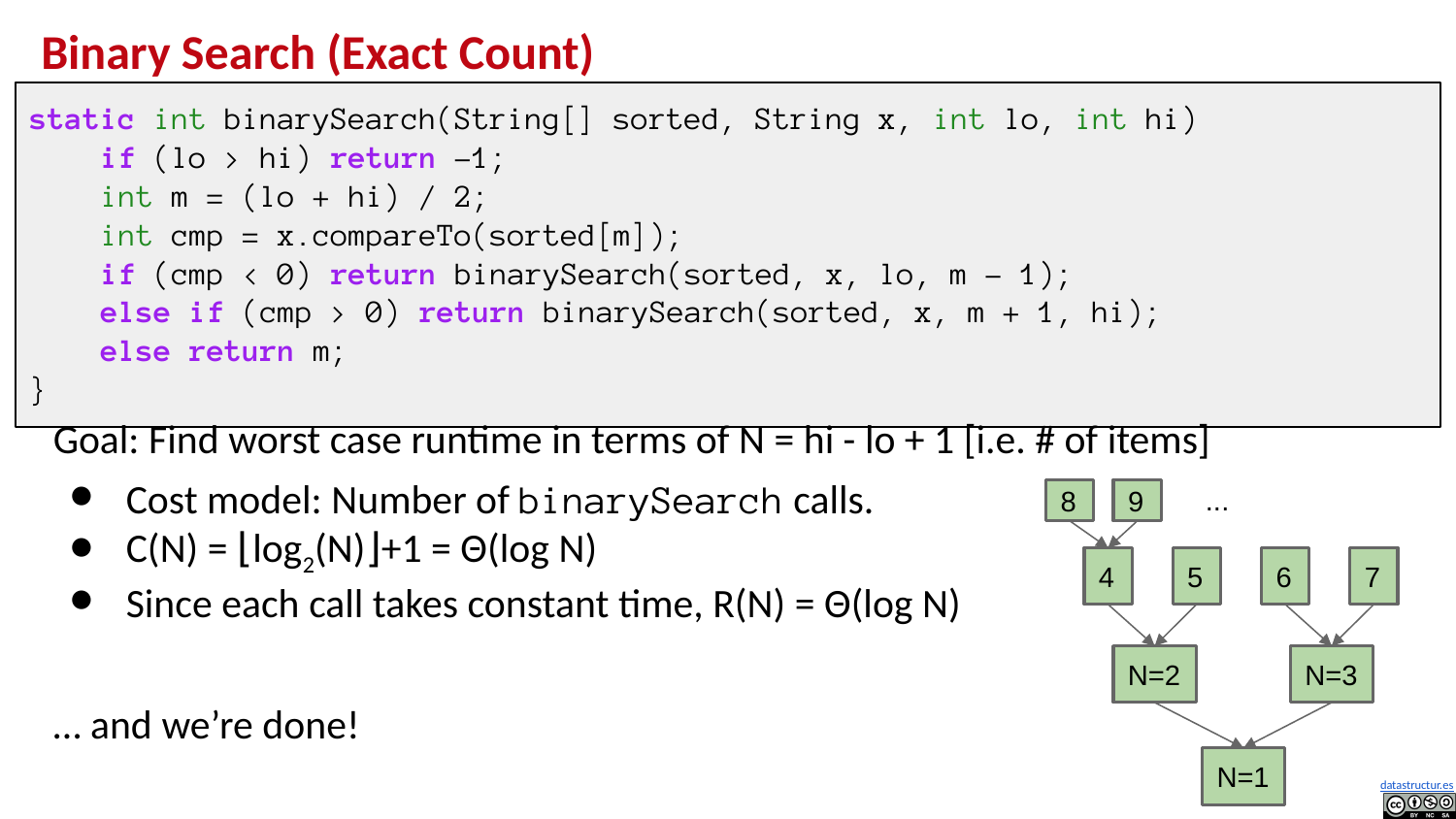

# Binary Search (Exact Count)
static int binarySearch(String[] sorted, String x, int lo, int hi)
    if (lo > hi) return -1;
    int m = (lo + hi) / 2;
    int cmp = x.compareTo(sorted[m]);
    if (cmp < 0) return binarySearch(sorted, x, lo, m - 1);
    else if (cmp > 0) return binarySearch(sorted, x, m + 1, hi);
    else return m;
}

Goal: Find worst case runtime in terms of N = hi - lo + 1 [i.e. # of items]
Cost model: Number of binarySearch calls.
C(N) = ⌊log2(N)⌋+1 = Θ(log N)
Since each call takes constant time, R(N) = Θ(log N)

… and we’re done!
...
8
9
4
5
6
7
N=2
N=3
N=1